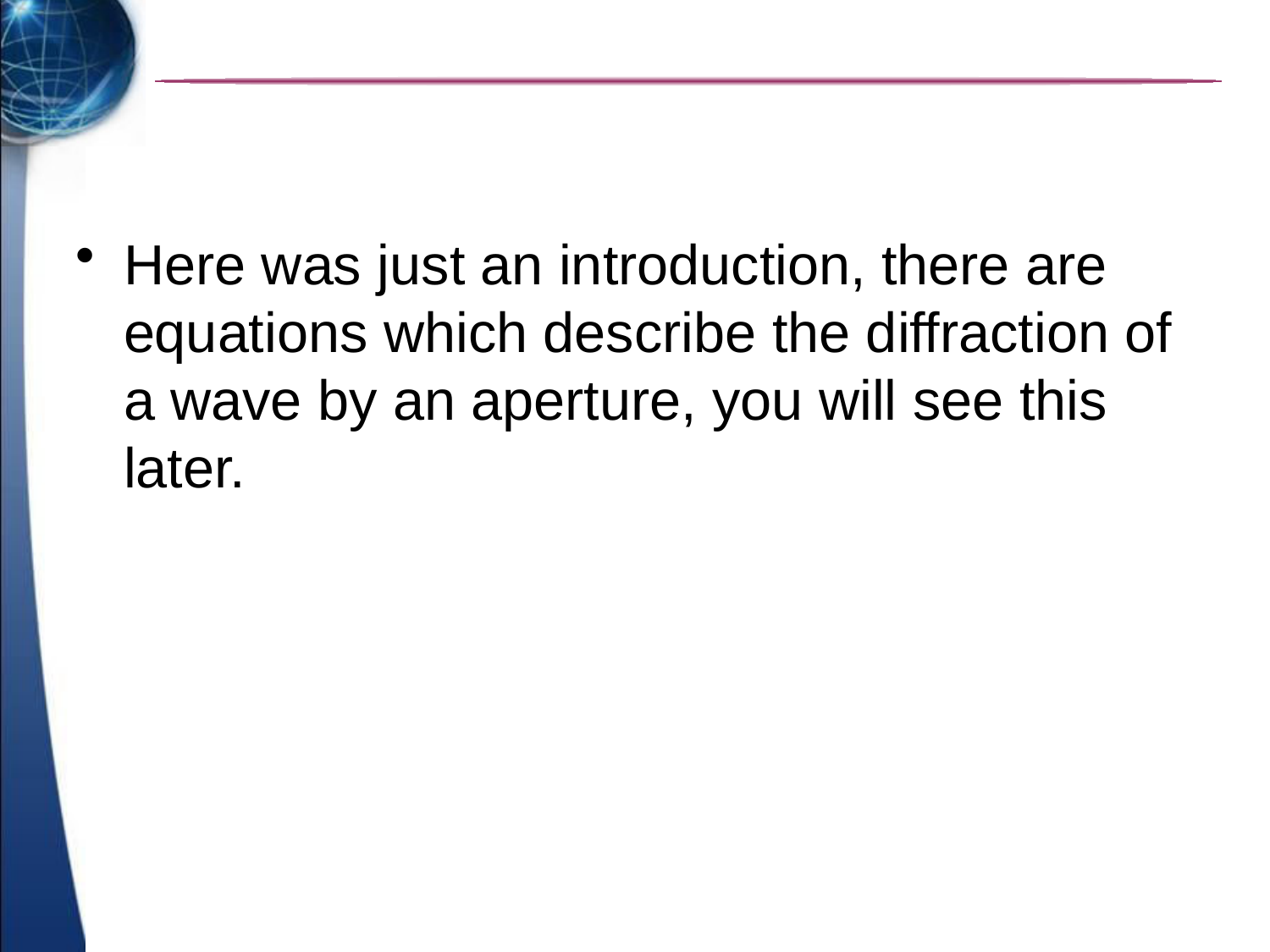

Here was just an introduction, there are equations which describe the diffraction of a wave by an aperture, you will see this later.
18